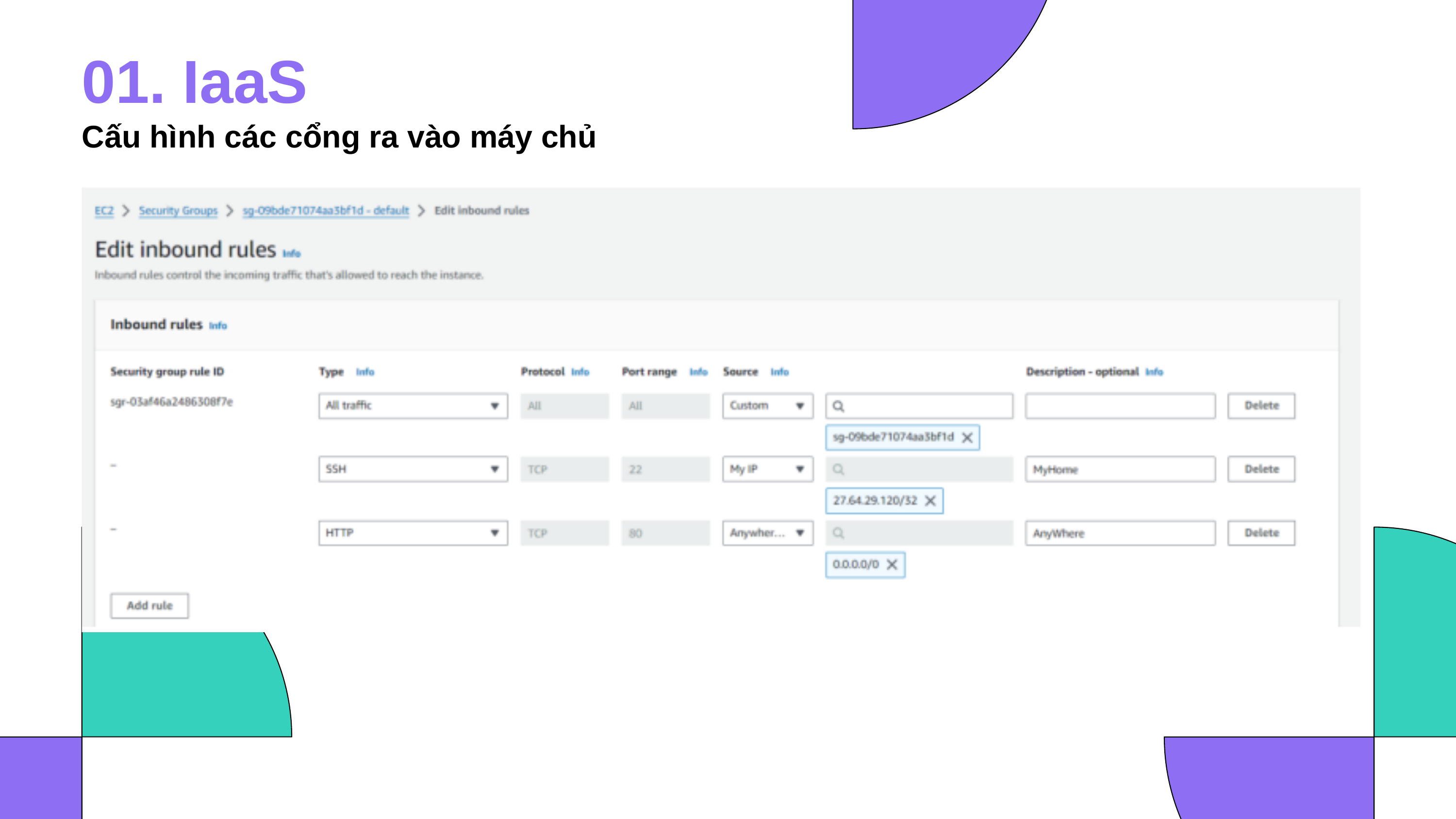

01. IaaS
Cấu hình các cổng ra vào máy chủ